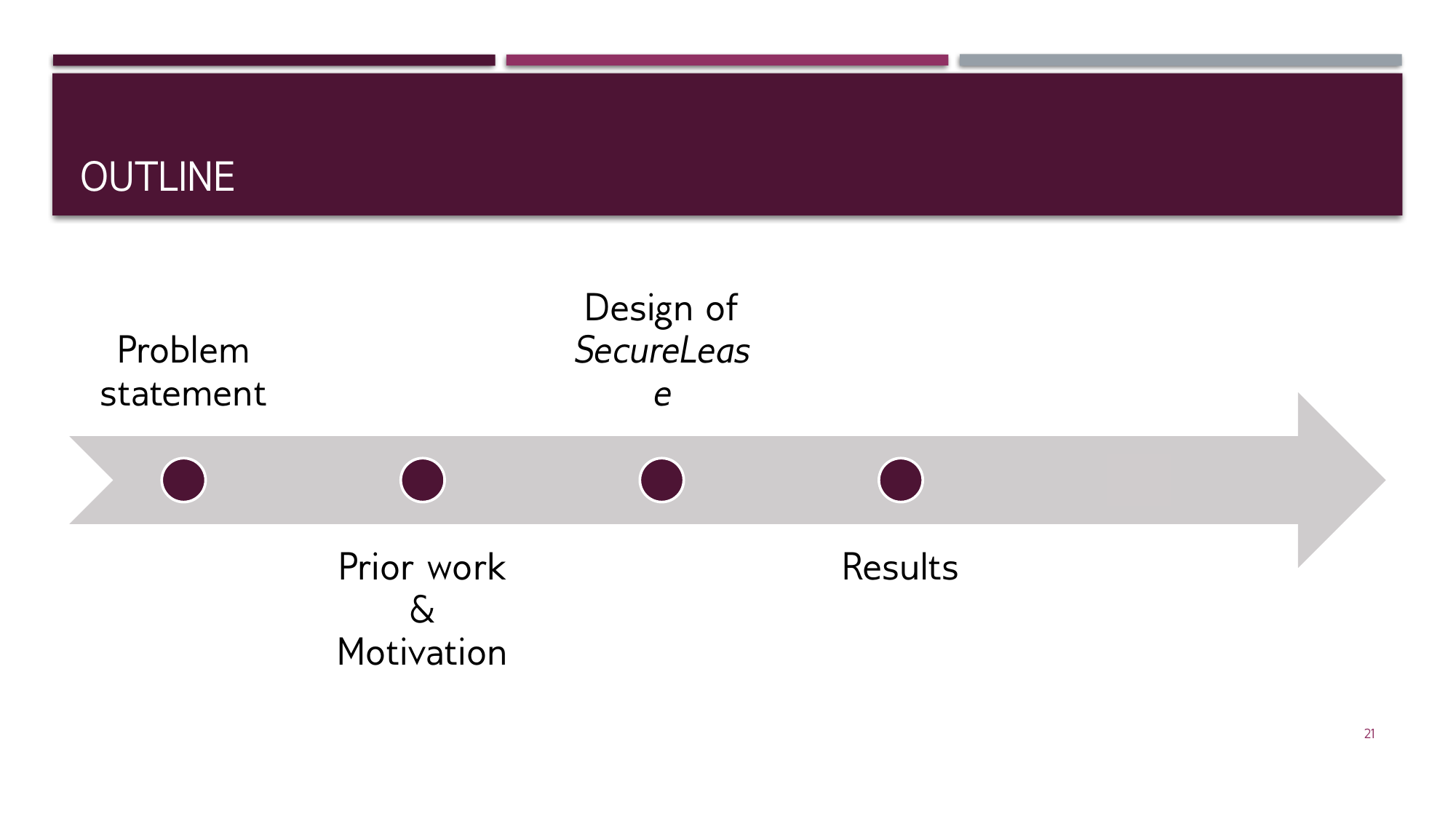

# Outline
Problem statement
Prior work & Motivation
Design of SecureLease
Results
Conclusion

21